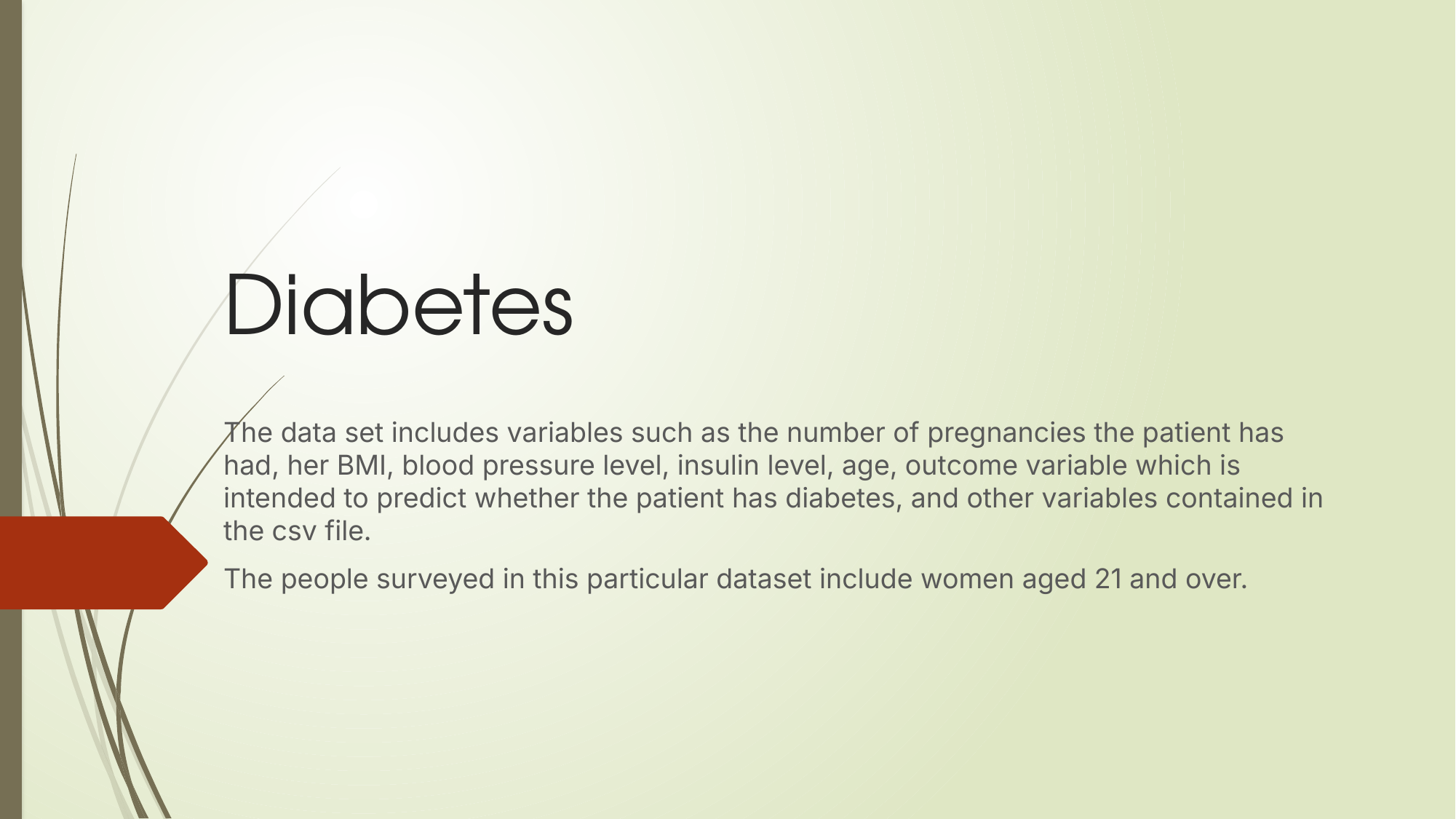

# Diabetes
The data set includes variables such as the number of pregnancies the patient has had, her BMI, blood pressure level, insulin level, age, outcome variable which is intended to predict whether the patient has diabetes, and other variables contained in the csv file.
The people surveyed in this particular dataset include women aged 21 and over.